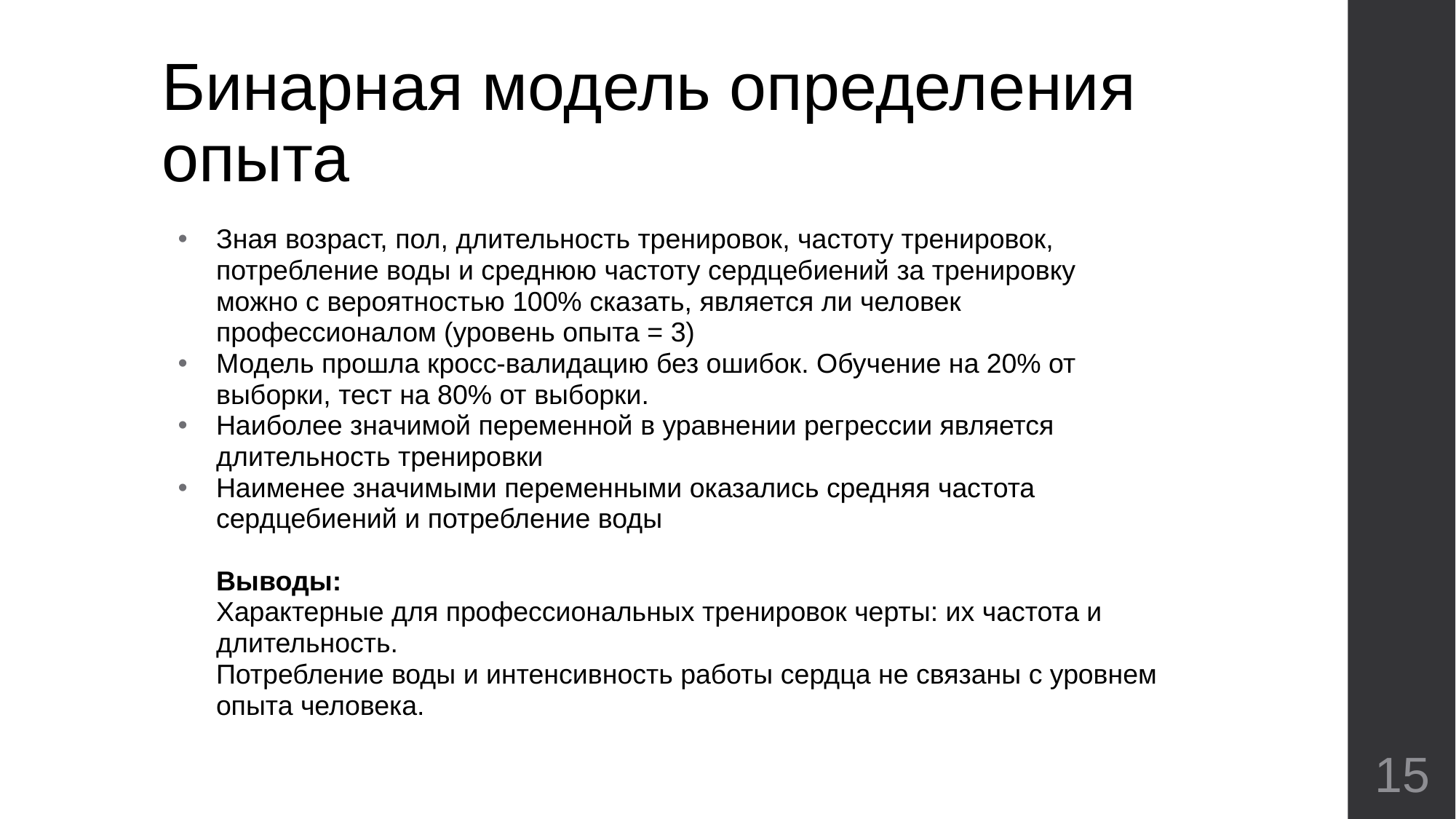

# Бинарная модель определения опыта
Зная возраст, пол, длительность тренировок, частоту тренировок, потребление воды и среднюю частоту сердцебиений за тренировку можно с вероятностью 100% сказать, является ли человек профессионалом (уровень опыта = 3)
Модель прошла кросс-валидацию без ошибок. Обучение на 20% от выборки, тест на 80% от выборки.
Наиболее значимой переменной в уравнении регрессии является длительность тренировки
Наименее значимыми переменными оказались средняя частота сердцебиений и потребление воды

Выводы:
Характерные для профессиональных тренировок черты: их частота и длительность.
Потребление воды и интенсивность работы сердца не связаны с уровнем опыта человека.

15